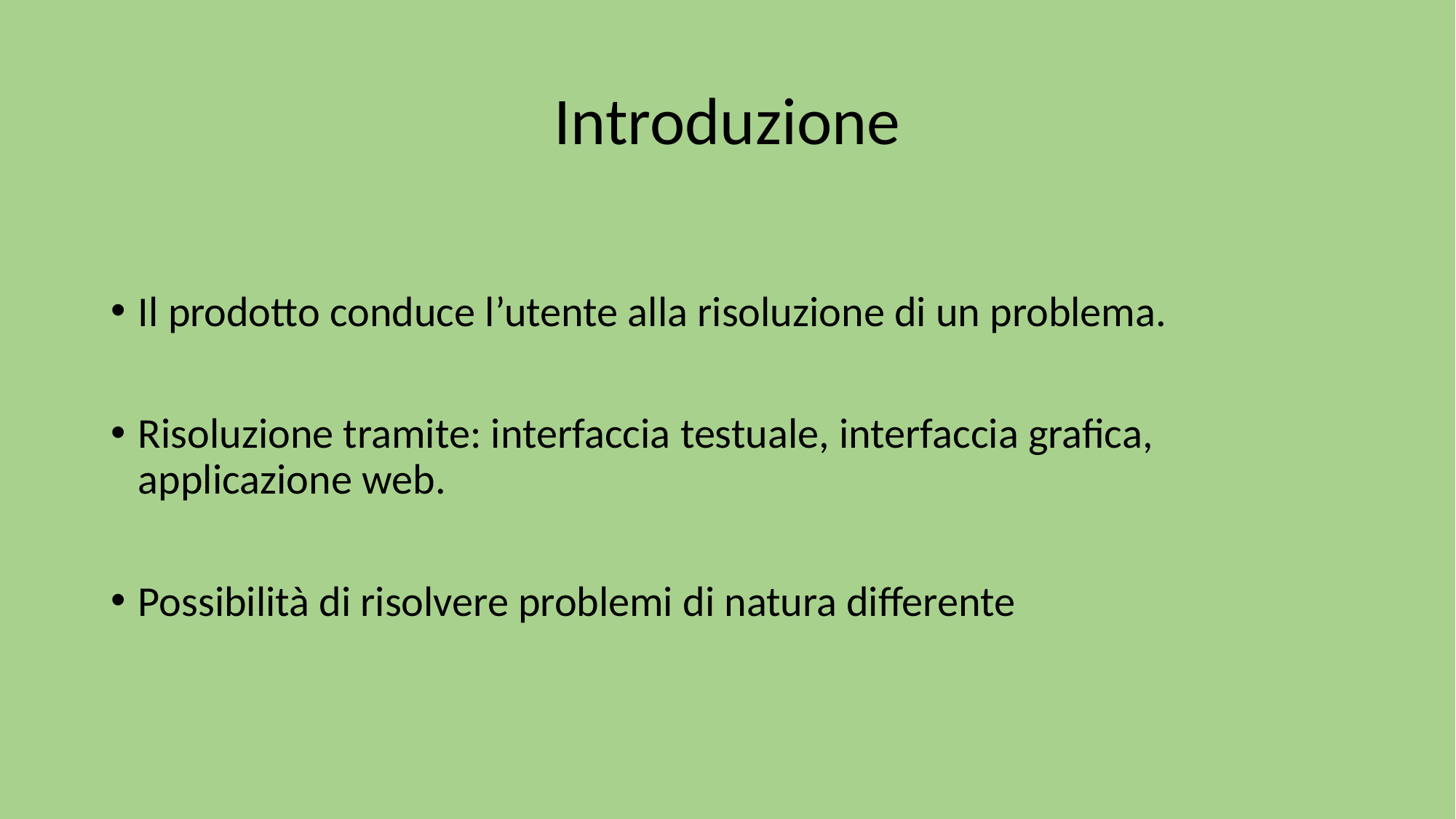

# Introduzione

Il prodotto conduce l’utente alla risoluzione di un problema.

Risoluzione tramite: interfaccia testuale, interfaccia grafica, applicazione web.

Possibilità di risolvere problemi di natura differente